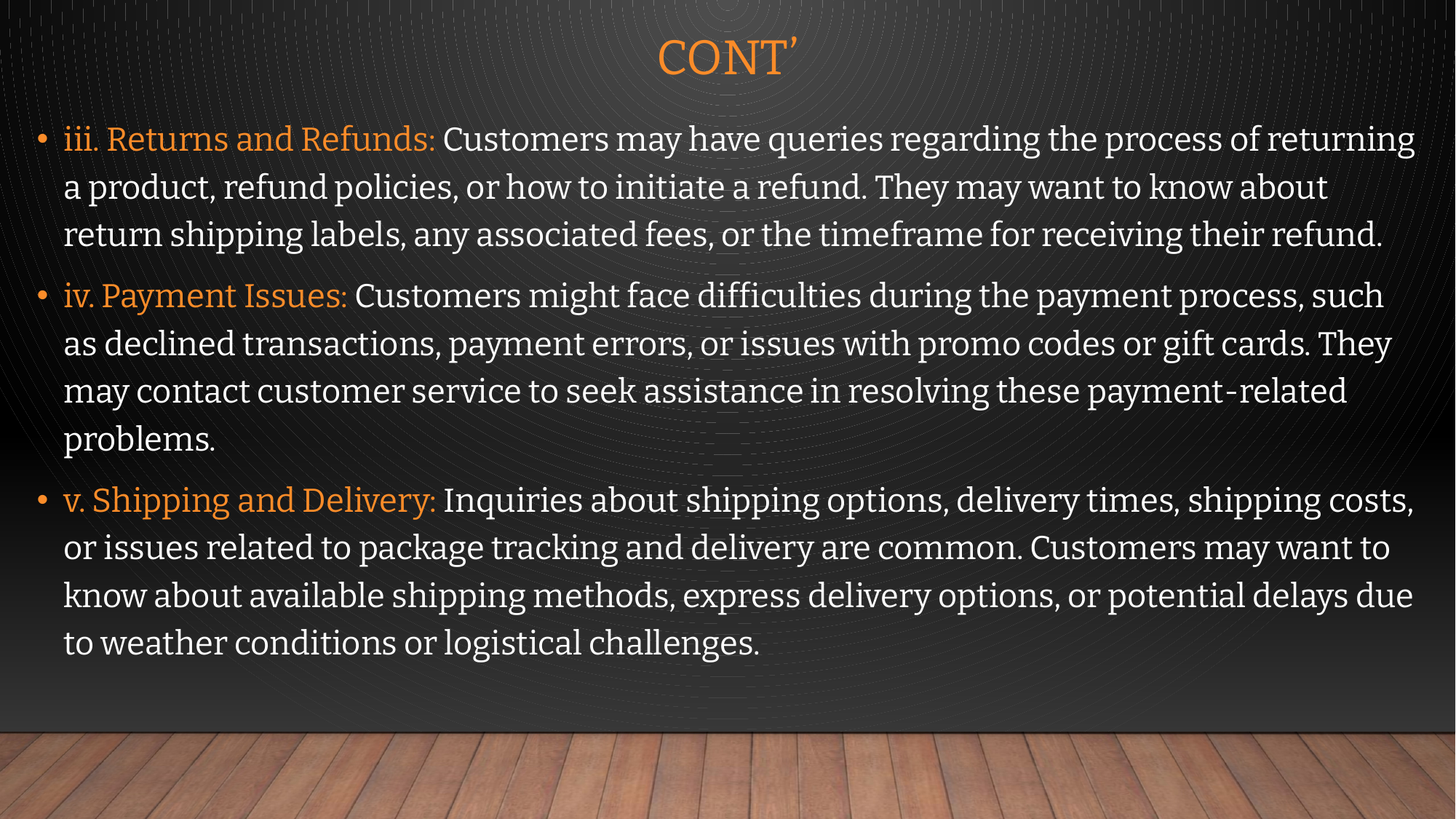

# CONT’
iii. Returns and Refunds: Customers may have queries regarding the process of returning a product, refund policies, or how to initiate a refund. They may want to know about return shipping labels, any associated fees, or the timeframe for receiving their refund.
iv. Payment Issues: Customers might face difficulties during the payment process, such as declined transactions, payment errors, or issues with promo codes or gift cards. They may contact customer service to seek assistance in resolving these payment-related problems.
v. Shipping and Delivery: Inquiries about shipping options, delivery times, shipping costs, or issues related to package tracking and delivery are common. Customers may want to know about available shipping methods, express delivery options, or potential delays due to weather conditions or logistical challenges.